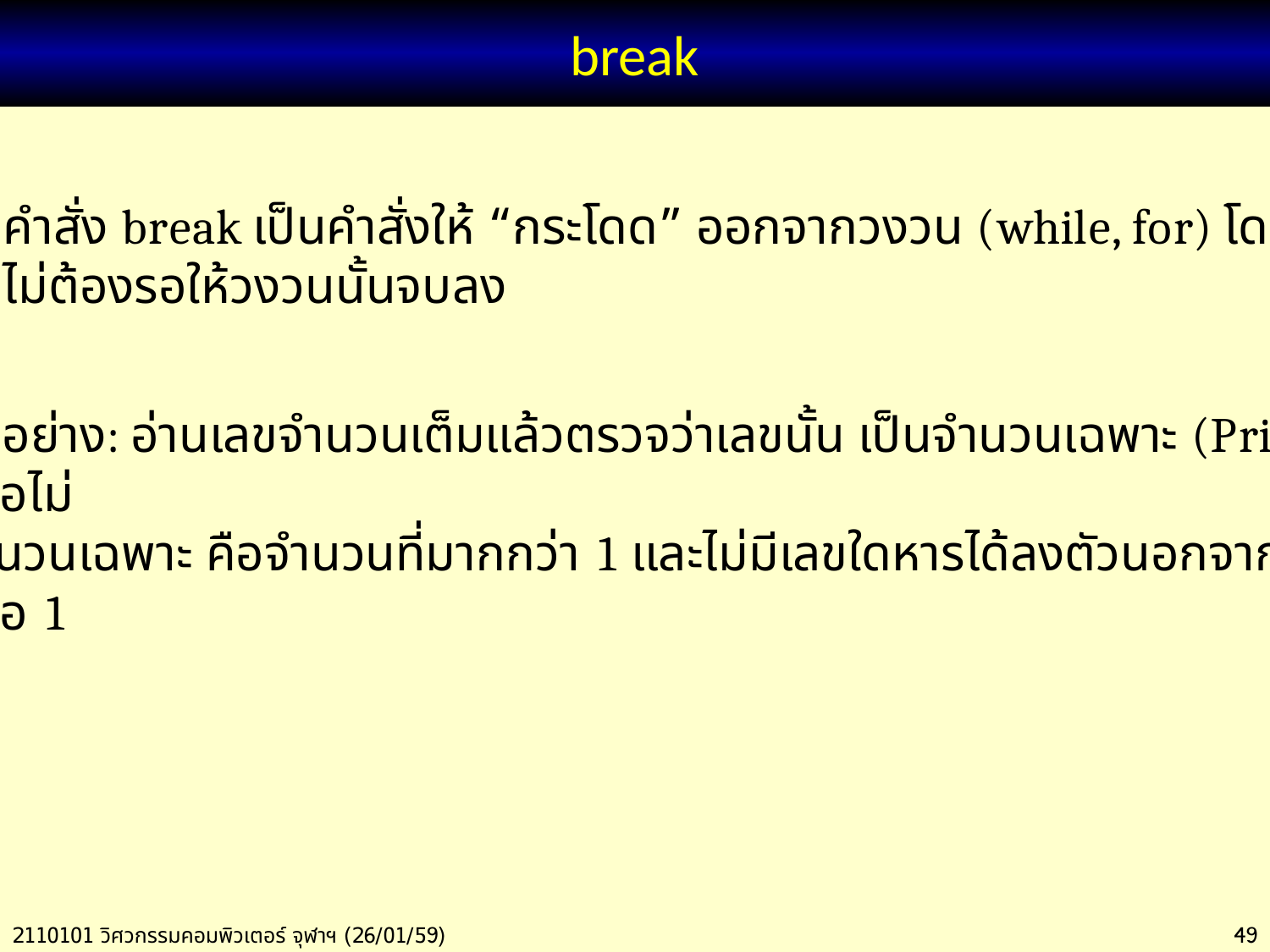

# break
คำสั่ง break เป็นคำสั่งให้ “กระโดด” ออกจากวงวน (while, for) โดย
ไม่ต้องรอให้วงวนนั้นจบลง
ตัวอย่าง: อ่านเลขจำนวนเต็มแล้วตรวจว่าเลขนั้น เป็นจำนวนเฉพาะ (Prime)
หรือไม่
จำนวนเฉพาะ คือจำนวนที่มากกว่า 1 และไม่มีเลขใดหารได้ลงตัวนอกจากตัวเอง
หรือ 1